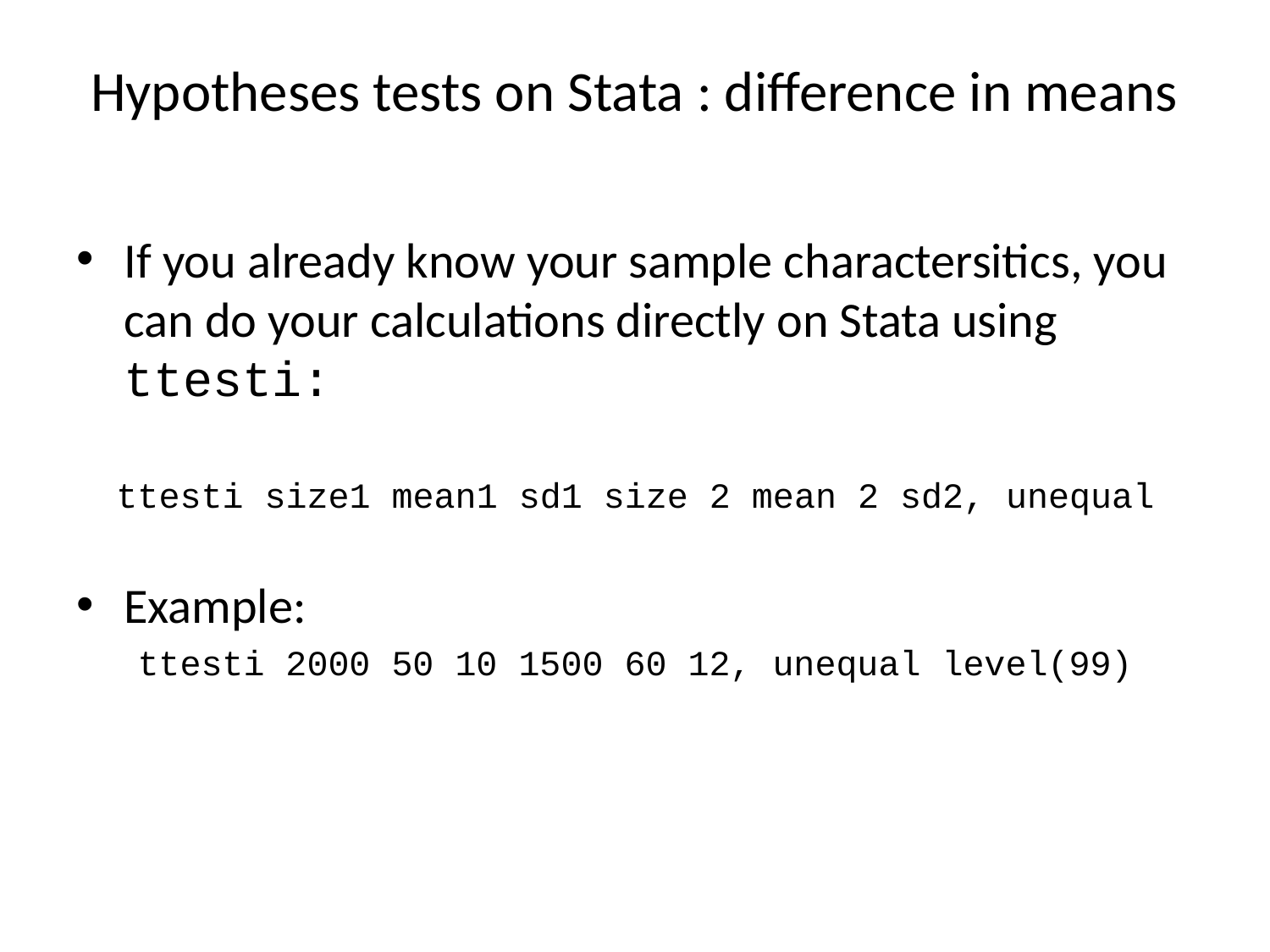

# Hypotheses tests on Stata : difference in means
If you already know your sample charactersitics, you can do your calculations directly on Stata using ttesti:
ttesti size1 mean1 sd1 size 2 mean 2 sd2, unequal

Example:
ttesti 2000 50 10 1500 60 12, unequal level(99)